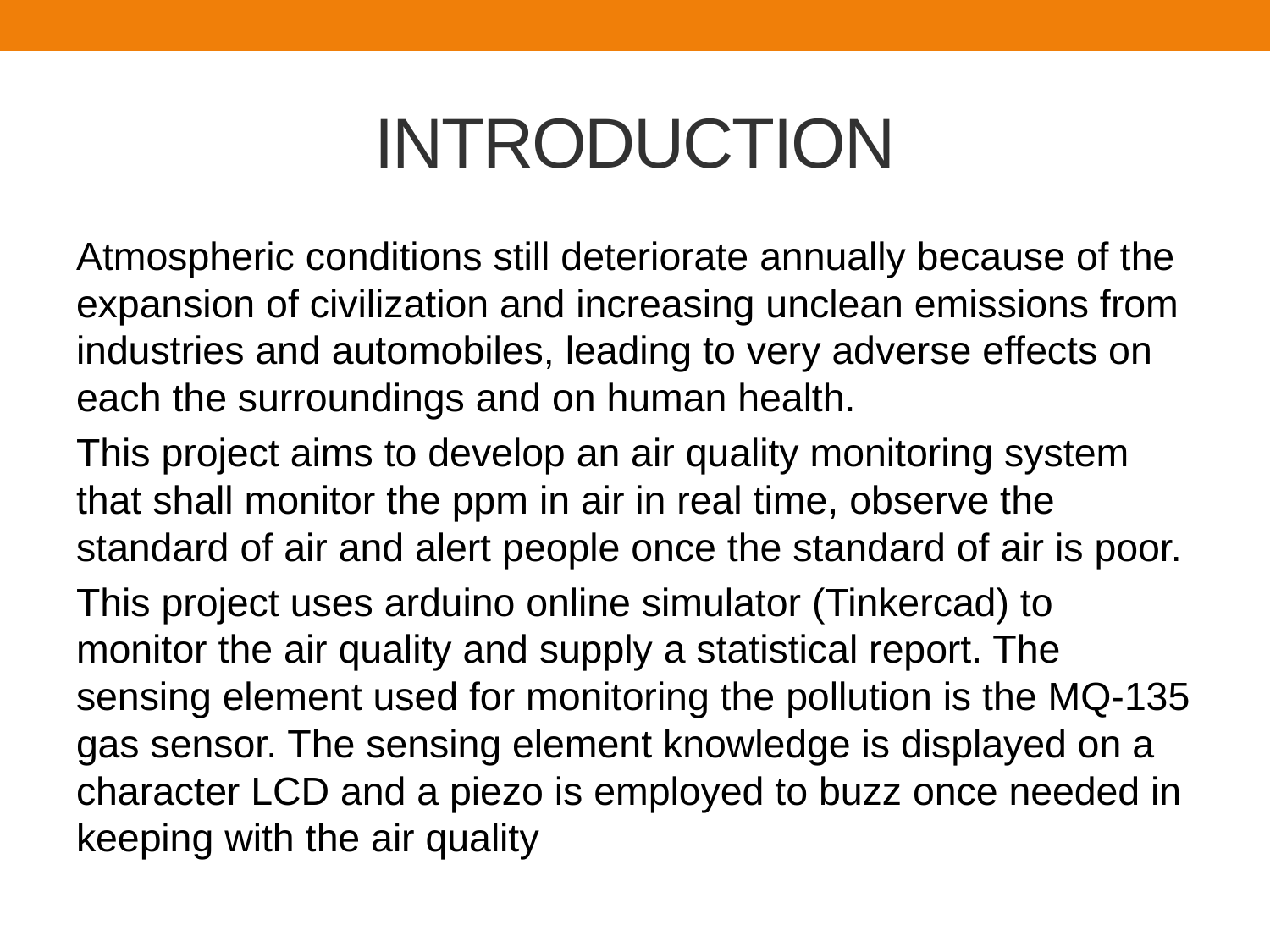

# INTRODUCTION
Atmospheric conditions still deteriorate annually because of the expansion of civilization and increasing unclean emissions from industries and automobiles, leading to very adverse effects on each the surroundings and on human health.
This project aims to develop an air quality monitoring system that shall monitor the ppm in air in real time, observe the standard of air and alert people once the standard of air is poor.
This project uses arduino online simulator (Tinkercad) to monitor the air quality and supply a statistical report. The sensing element used for monitoring the pollution is the MQ-135 gas sensor. The sensing element knowledge is displayed on a character LCD and a piezo is employed to buzz once needed in keeping with the air quality